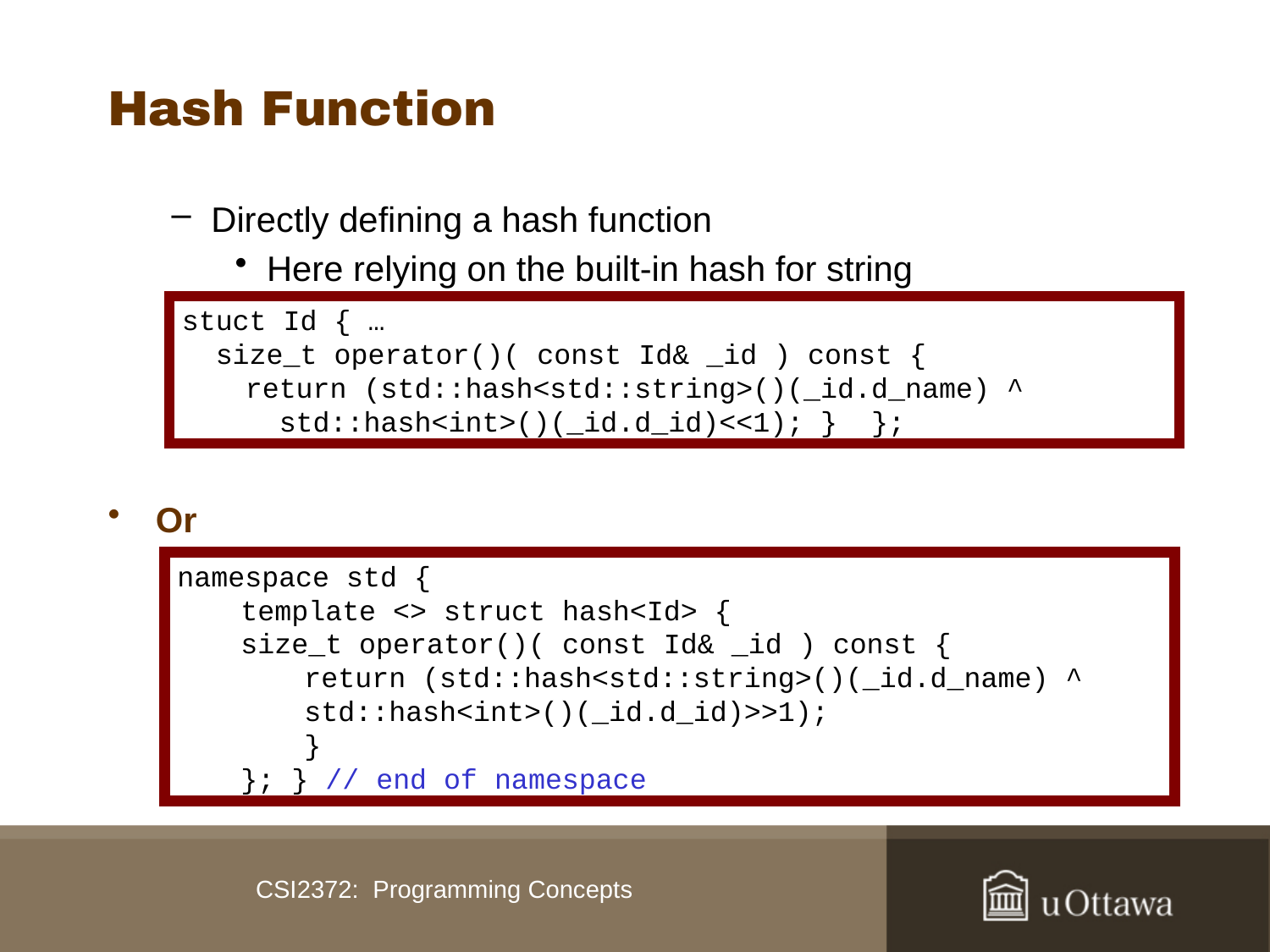

# Hash Function
Directly defining a hash function
Here relying on the built-in hash for string

Or
By specializing the template hash<key_type>
stuct Id { …
  size_t operator()( const Id& _id ) const {
  	return (std::hash<std::string>()(_id.d_name) ^
  	  std::hash<int>()(_id.d_id)<<1); }  };
namespace std {
	template <> struct hash<Id> {
  	size_t operator()( const Id& _id ) const {
		return (std::hash<std::string>()(_id.d_name) ^
  	  	std::hash<int>()(_id.d_id)>>1);
		}
	}; } // end of namespace
CSI2372:  Programming Concepts